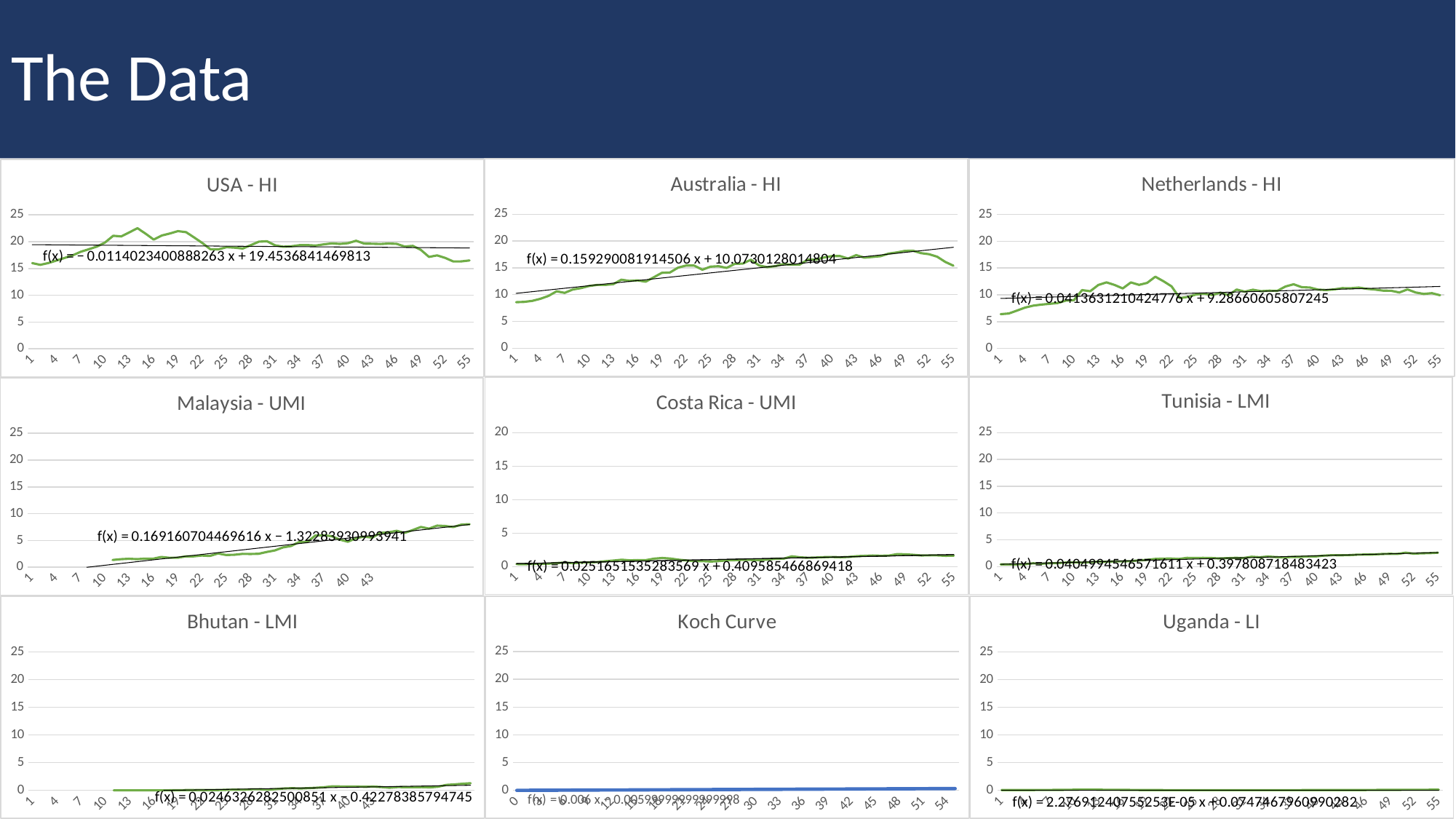

# The Data

### Chart: Australia - HI

| Category | Australia |
|---|---|

### Chart: Netherlands - HI

| Category |  |
|---|---|

### Chart: USA - HI

| Category |  |
|---|---|

### Chart: Costa Rica - UMI

| Category |  |
|---|---|

### Chart: Tunisia - LMI

| Category | Tunisia |
|---|---|

### Chart: Malaysia - UMI

| Category | Malaysia |
|---|---|

### Chart: Koch Curve

| Category |  |
|---|---|
| 0.0 | 0.0 |
| 1.0 | 0.006 |
| 2.0 | 0.012 |
| 3.0 | 0.018 |
| 4.0 | 0.024 |
| 5.0 | 0.03 |
| 6.0 | 0.036 |
| 7.0 | 0.042 |
| 8.0 | 0.048 |
| 9.0 | 0.054 |
| 10.0 | 0.06 |
| 11.0 | 0.066 |
| 12.0 | 0.072 |
| 13.0 | 0.078 |
| 14.0 | 0.084 |
| 15.0 | 0.09 |
| 16.0 | 0.096 |
| 17.0 | 0.102 |
| 18.0 | 0.108 |
| 19.0 | 0.114 |
| 20.0 | 0.12 |
| 21.0 | 0.126 |
| 22.0 | 0.132 |
| 23.0 | 0.138 |
| 24.0 | 0.144 |
| 25.0 | 0.15 |
| 26.0 | 0.156 |
| 27.0 | 0.162 |
| 28.0 | 0.168 |
| 29.0 | 0.174 |
| 30.0 | 0.18 |
| 31.0 | 0.186 |
| 32.0 | 0.192 |
| 33.0 | 0.198 |
| 34.0 | 0.204 |
| 35.0 | 0.21 |
| 36.0 | 0.216 |
| 37.0 | 0.222 |
| 38.0 | 0.228 |
| 39.0 | 0.234 |
| 40.0 | 0.24 |
| 41.0 | 0.246 |
| 42.0 | 0.252 |
| 43.0 | 0.258 |
| 44.0 | 0.264 |
| 45.0 | 0.27 |
| 46.0 | 0.276 |
| 47.0 | 0.282 |
| 48.0 | 0.288 |
| 49.0 | 0.294 |
| 50.0 | 0.3 |
| 51.0 | 0.306 |
| 52.0 | 0.312 |
| 53.0 | 0.318 |
| 54.0 | 0.324 |
| 55.0 | 0.33 |

### Chart: Bhutan - LMI

| Category | Bhutan |
|---|---|

### Chart: Uganda - LI

| Category |  |
|---|---|